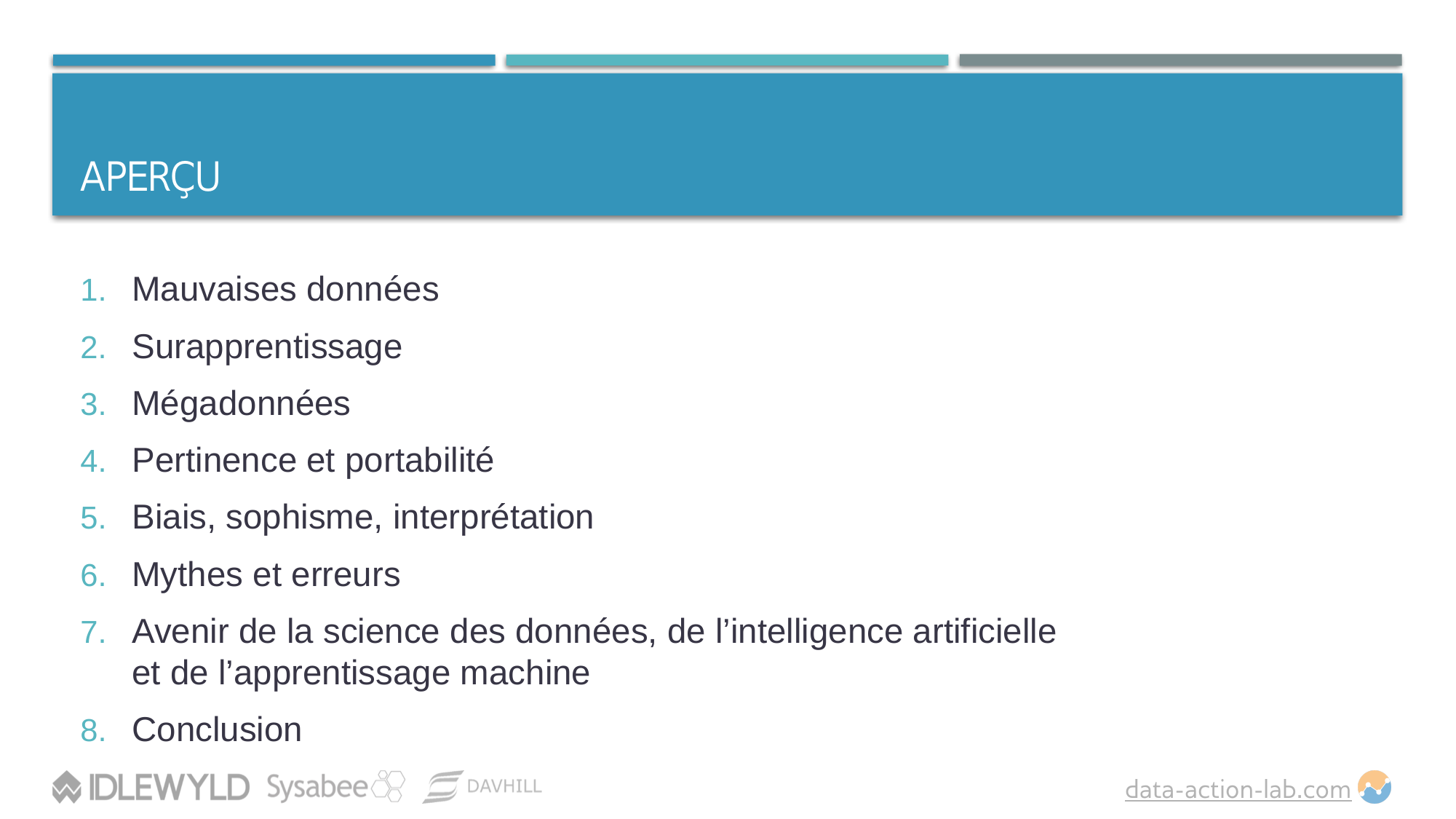

# APERÇU

Mauvaises données
Surapprentissage
Mégadonnées
Pertinence et portabilité
Biais, sophisme, interprétation
Mythes et erreurs
Avenir de la science des données, de l’intelligence artificielle et de l’apprentissage machine
Conclusion